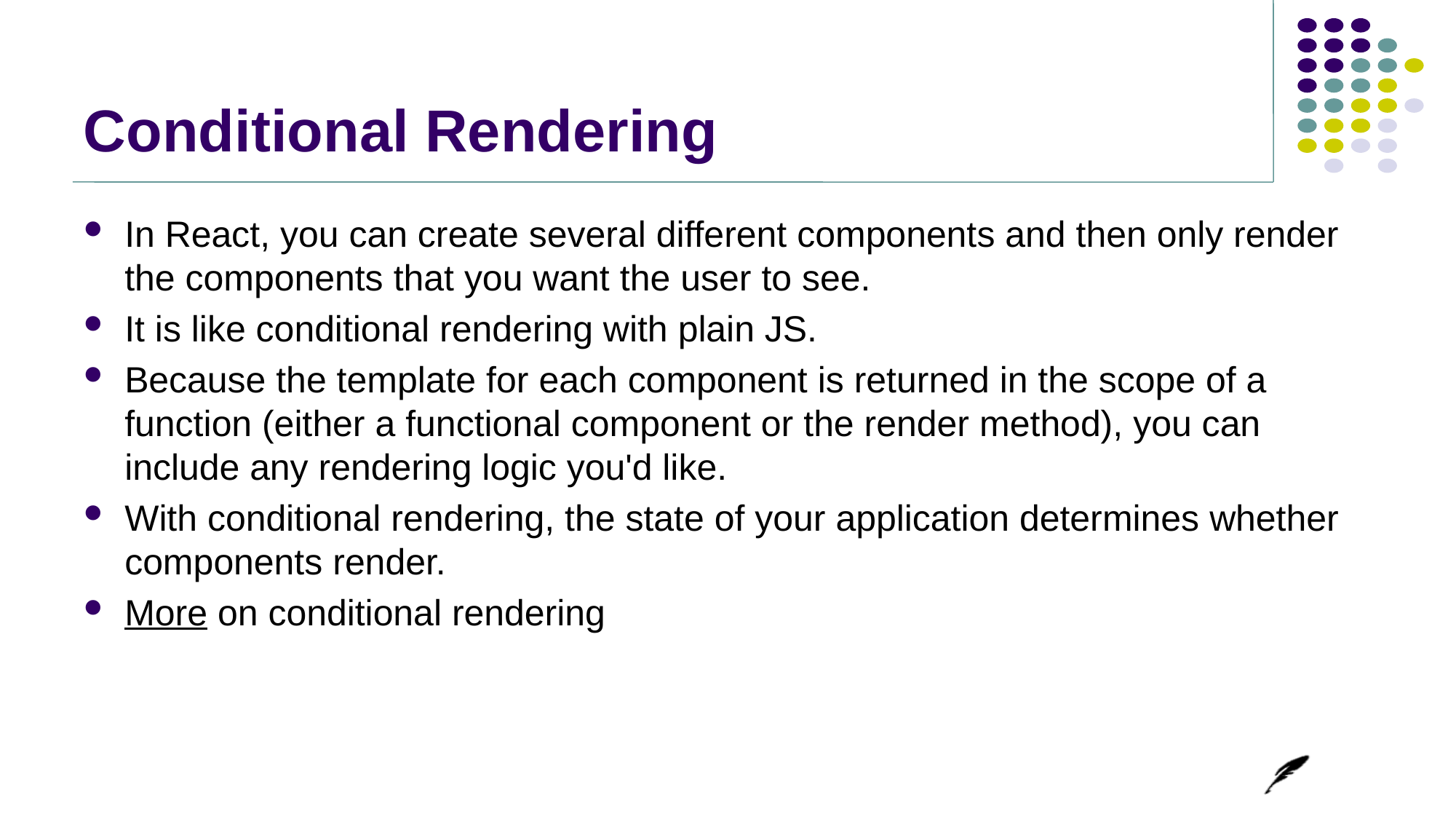

# Conditional Rendering
In React, you can create several different components and then only render the components that you want the user to see.
It is like conditional rendering with plain JS.
Because the template for each component is returned in the scope of a function (either a functional component or the render method), you can include any rendering logic you'd like.
With conditional rendering, the state of your application determines whether components render.
More on conditional rendering